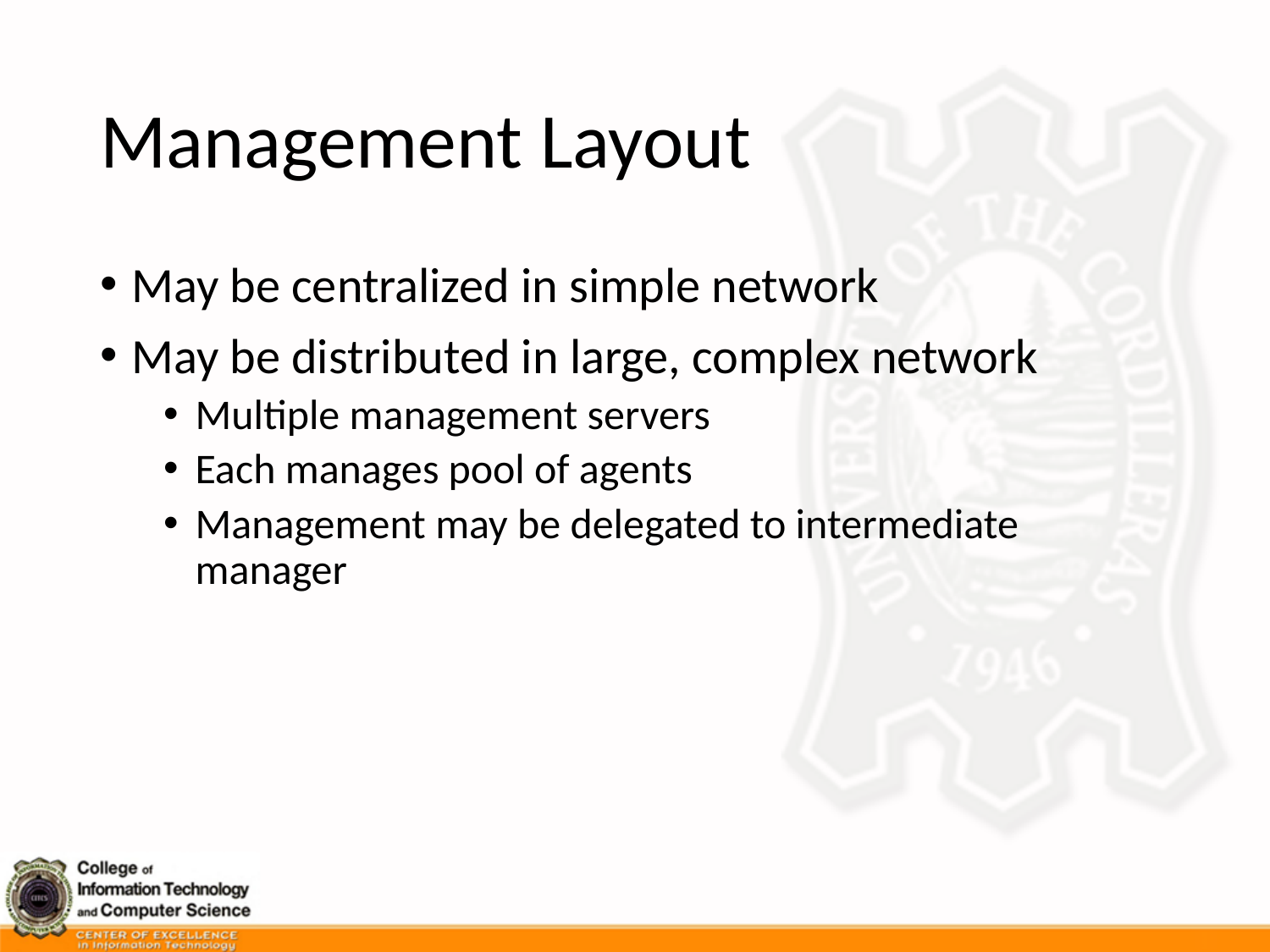

# Management Layout
May be centralized in simple network
May be distributed in large, complex network
Multiple management servers
Each manages pool of agents
Management may be delegated to intermediate manager